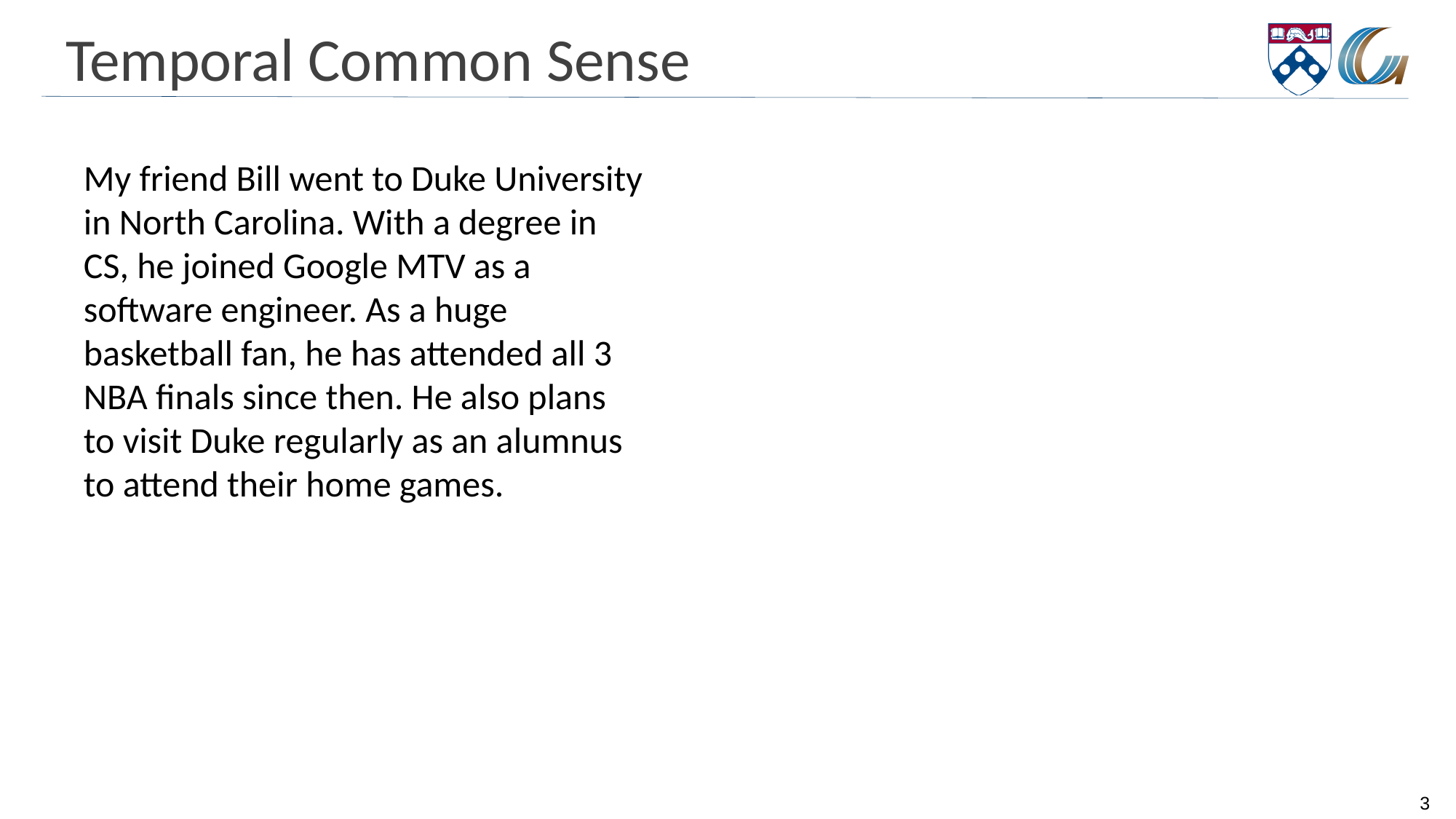

# Temporal Common Sense
My friend Bill went to Duke University in North Carolina. With a degree in CS, he joined Google MTV as a software engineer. As a huge basketball fan, he has attended all 3 NBA finals since then. He also plans to visit Duke regularly as an alumnus to attend their home games.
3